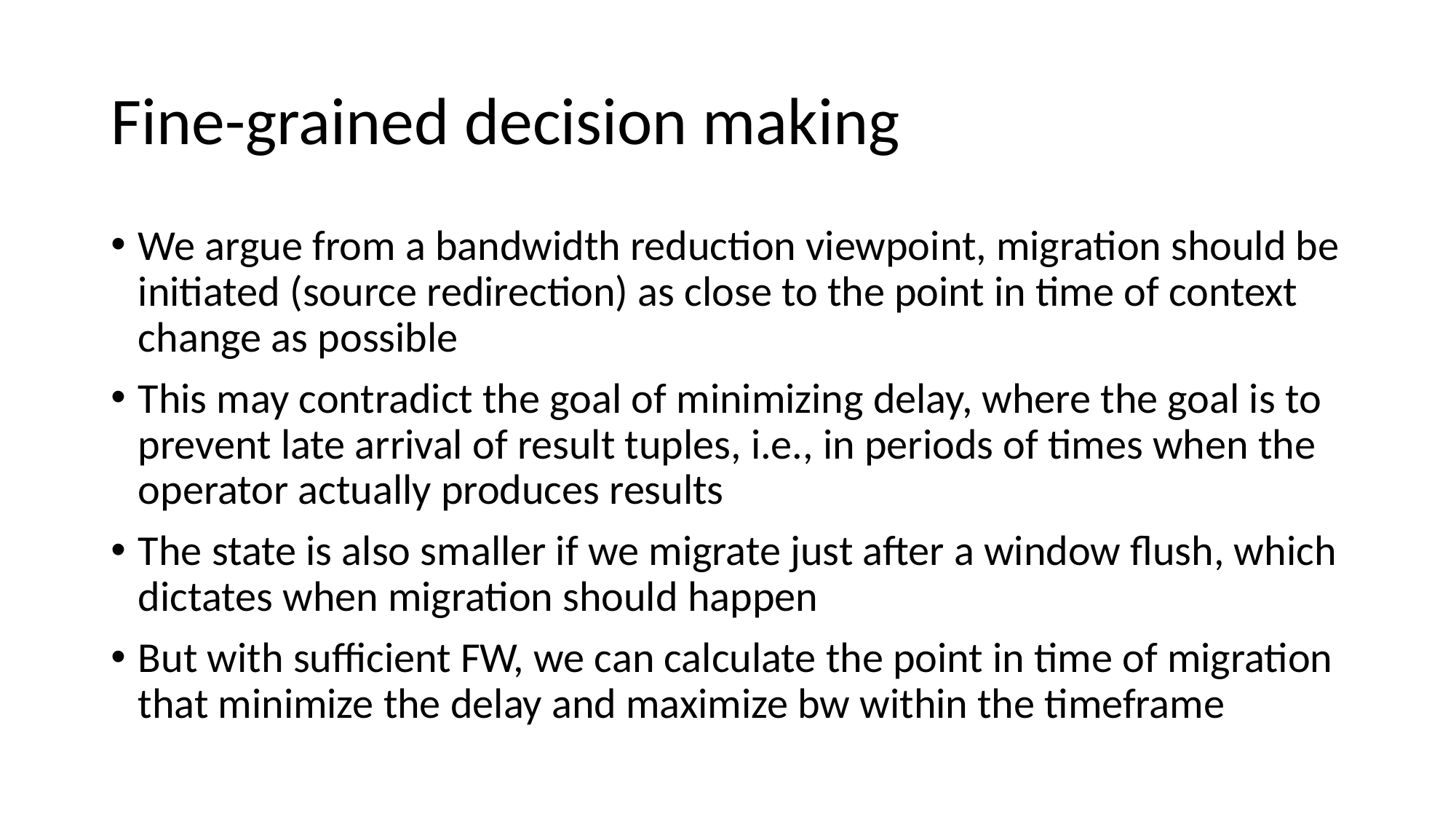

# Fine-grained decision making
We argue from a bandwidth reduction viewpoint, migration should be initiated (source redirection) as close to the point in time of context change as possible
This may contradict the goal of minimizing delay, where the goal is to prevent late arrival of result tuples, i.e., in periods of times when the operator actually produces results
The state is also smaller if we migrate just after a window flush, which dictates when migration should happen
But with sufficient FW, we can calculate the point in time of migration that minimize the delay and maximize bw within the timeframe